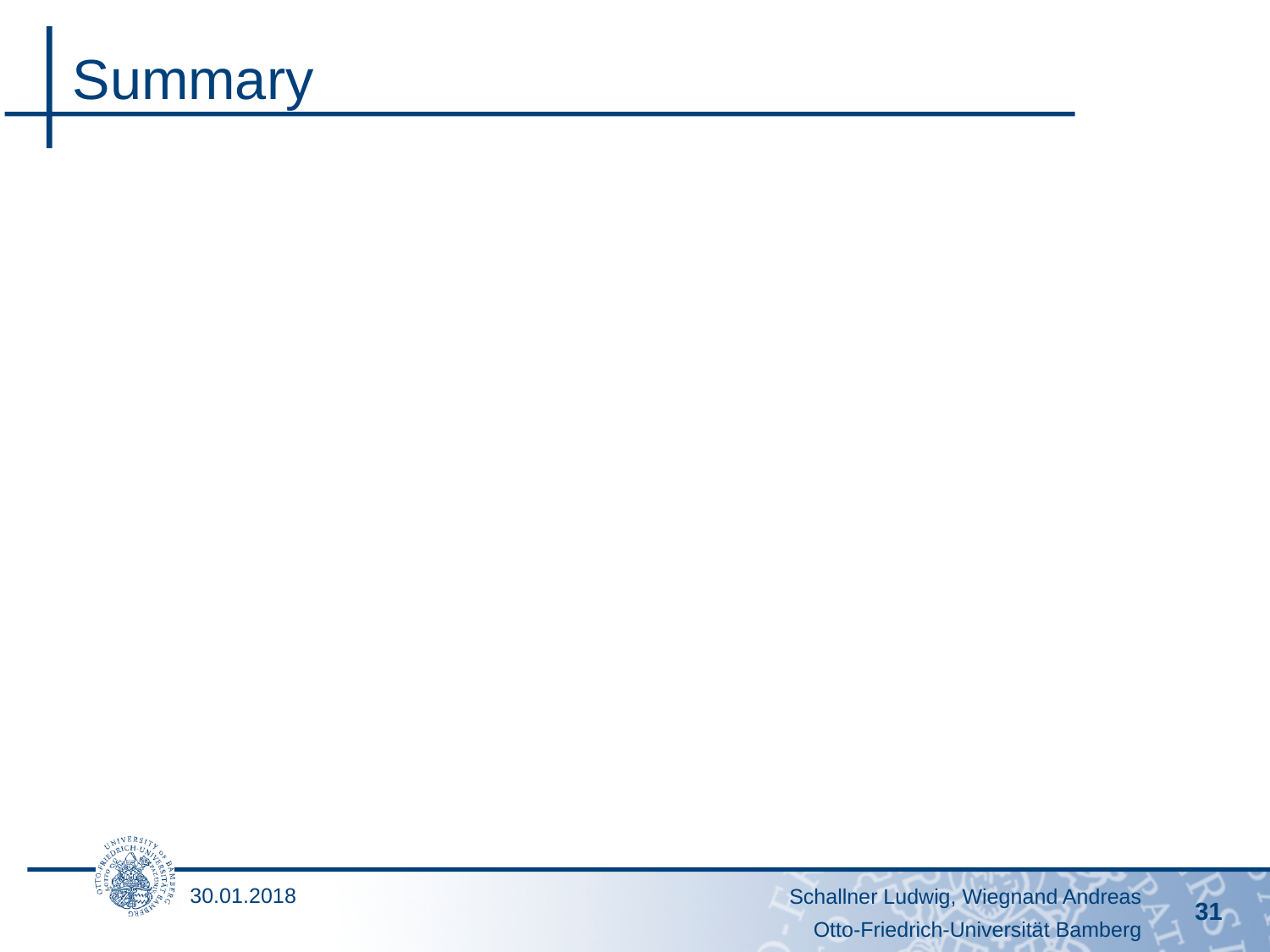

# Summary

30.01.2018
Schallner Ludwig, Wiegnand Andreas
31